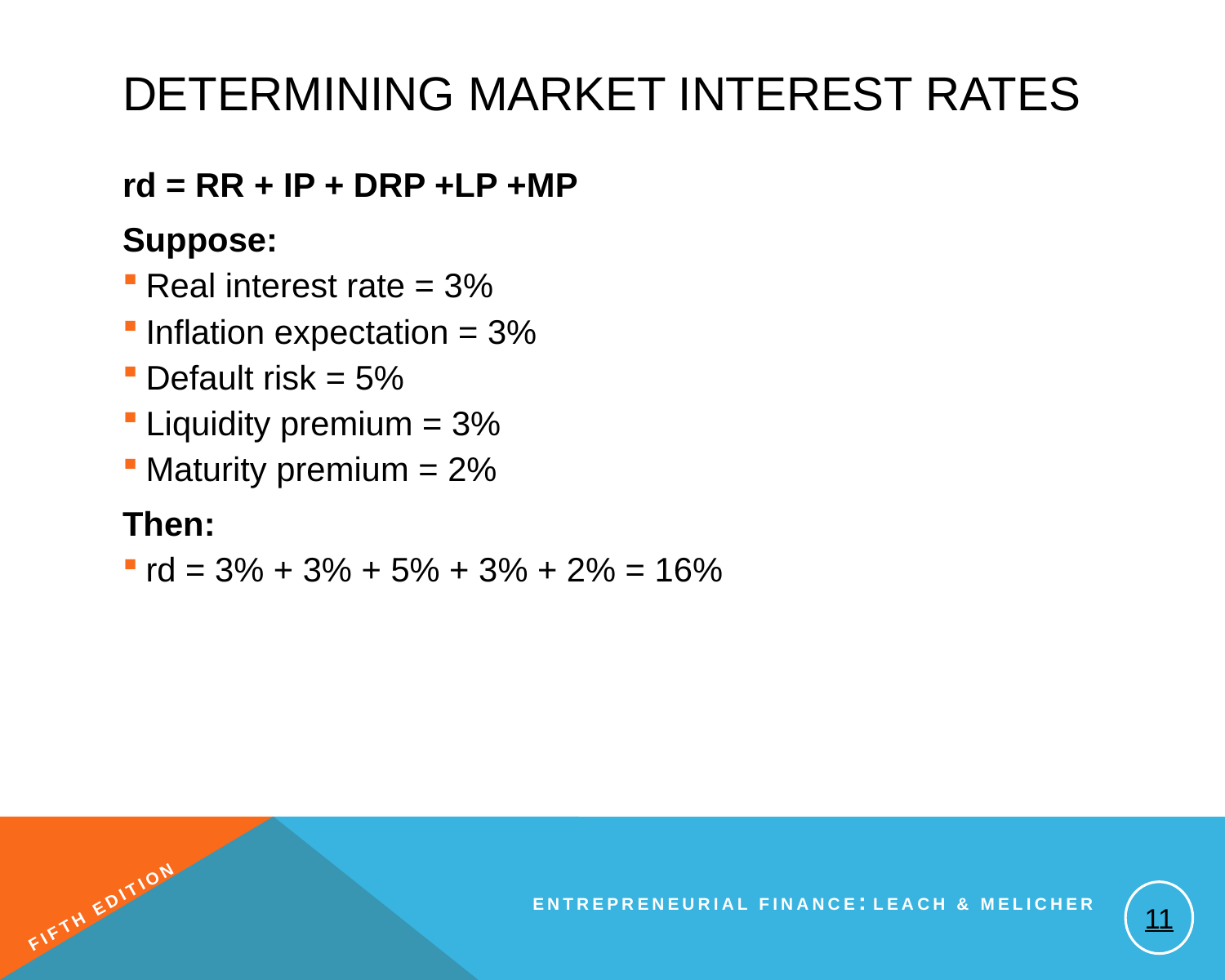

# Determining Market Interest Rates
rd = RR + IP + DRP +LP +MP
Suppose:
Real interest rate = 3%
Inflation expectation = 3%
Default risk = 5%
Liquidity premium = 3%
Maturity premium = 2%
Then:
rd = 3% + 3% + 5% + 3% + 2% = 16%

11